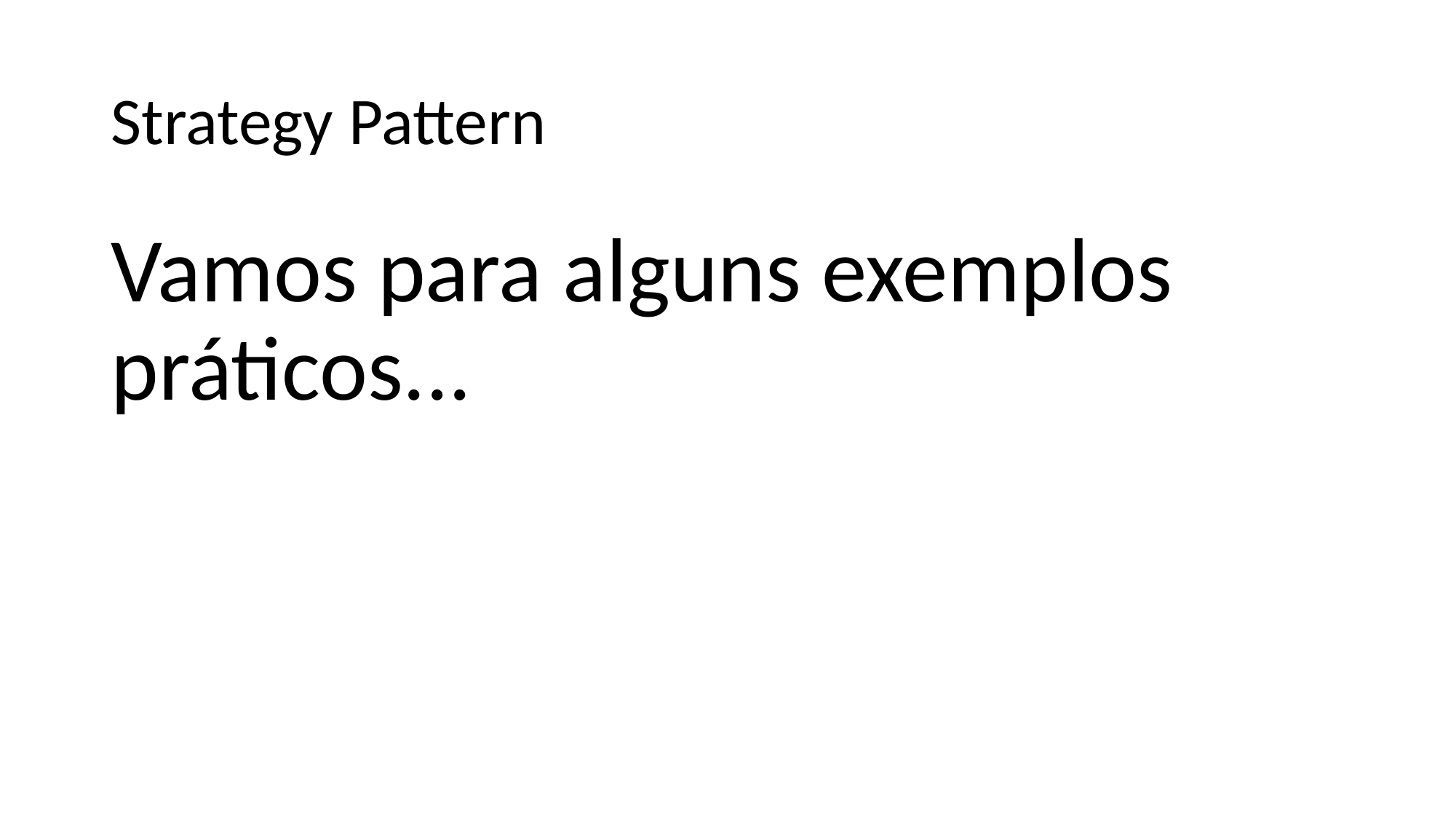

# Strategy Pattern
Vamos para alguns exemplos práticos...